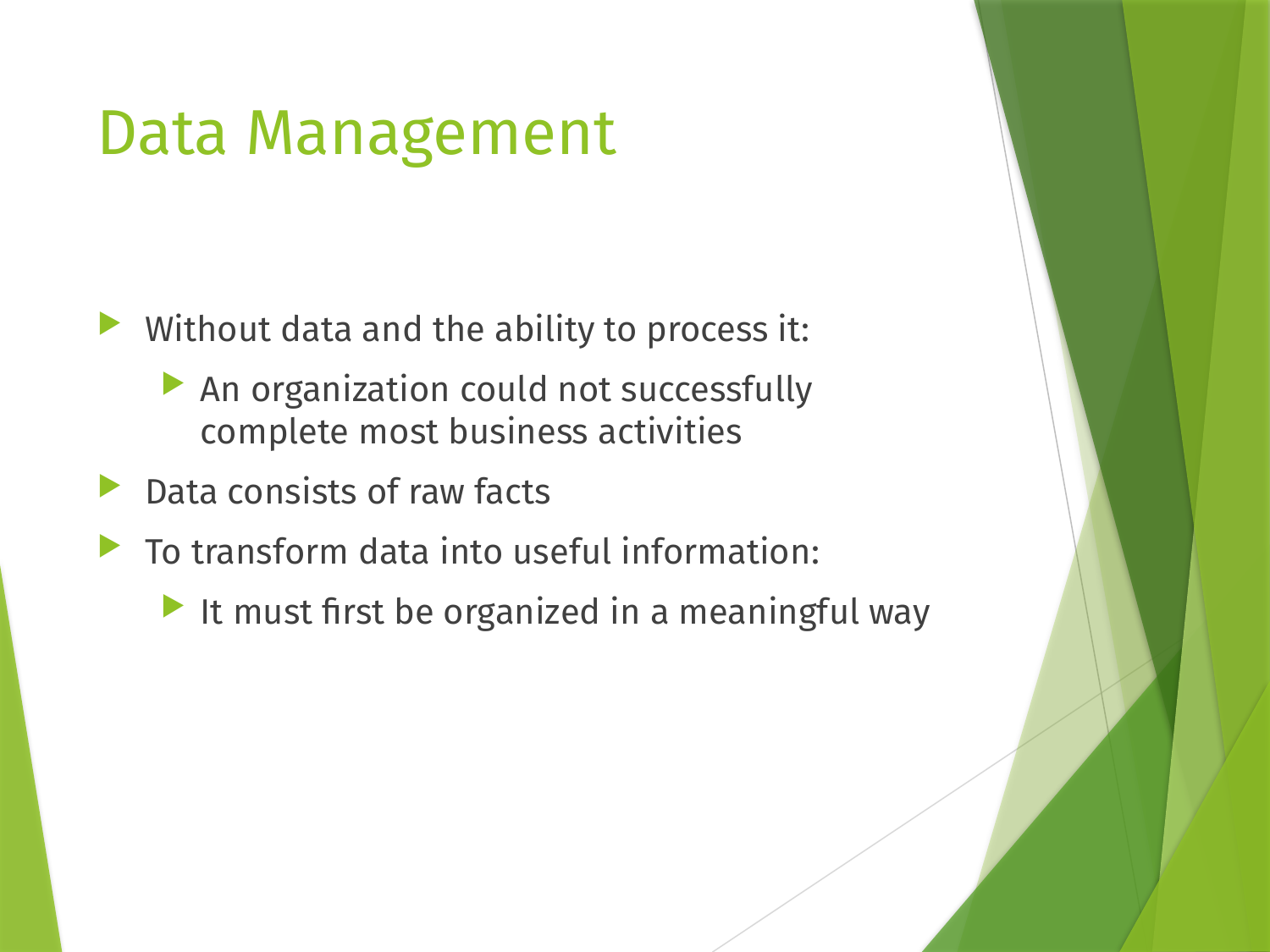

# Data Management
Without data and the ability to process it:
An organization could not successfully complete most business activities
Data consists of raw facts
To transform data into useful information:
It must first be organized in a meaningful way